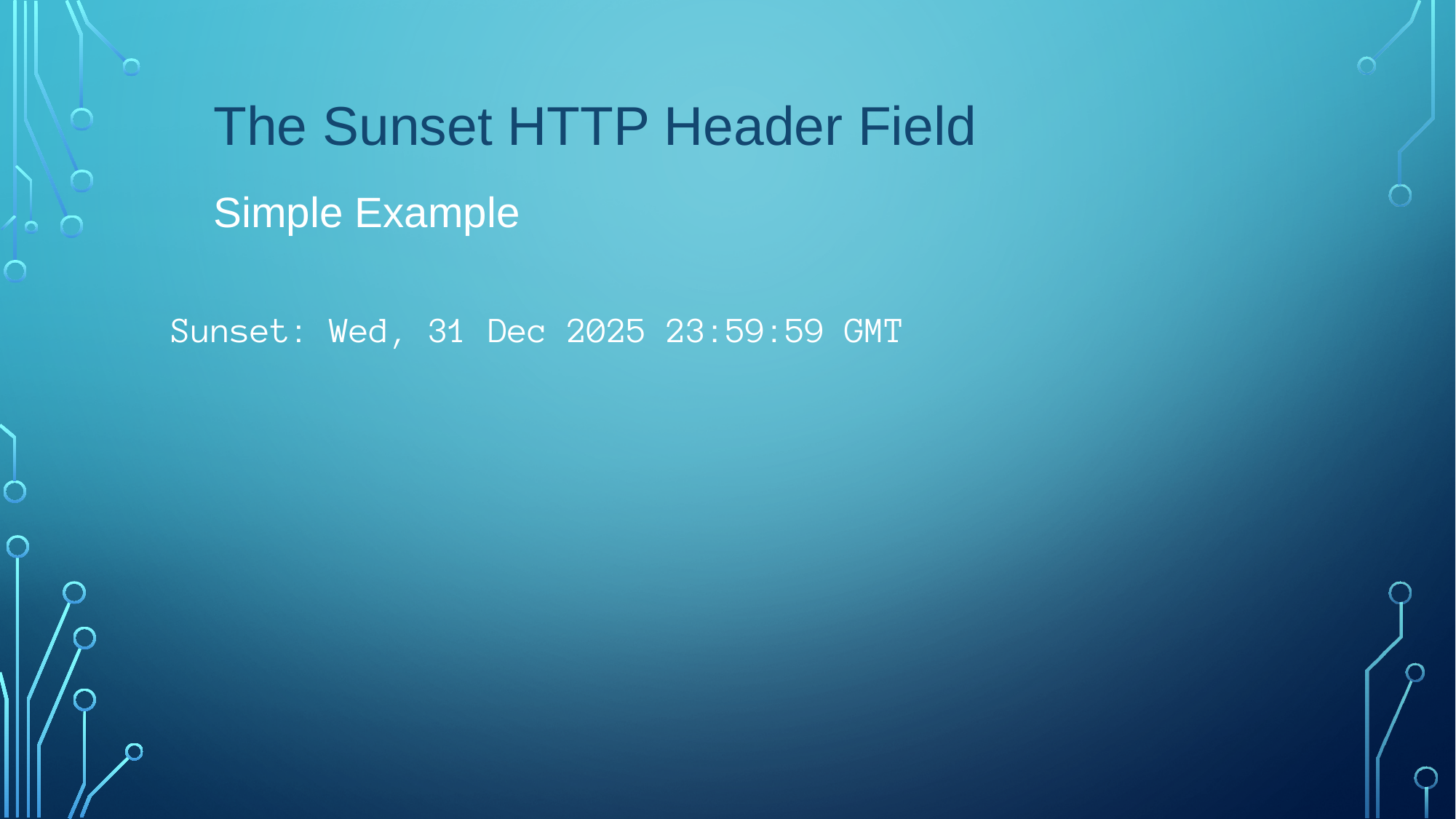

The Sunset HTTP Header Field
Simple Example
Sunset: Wed, 31 Dec 2025 23:59:59 GMT